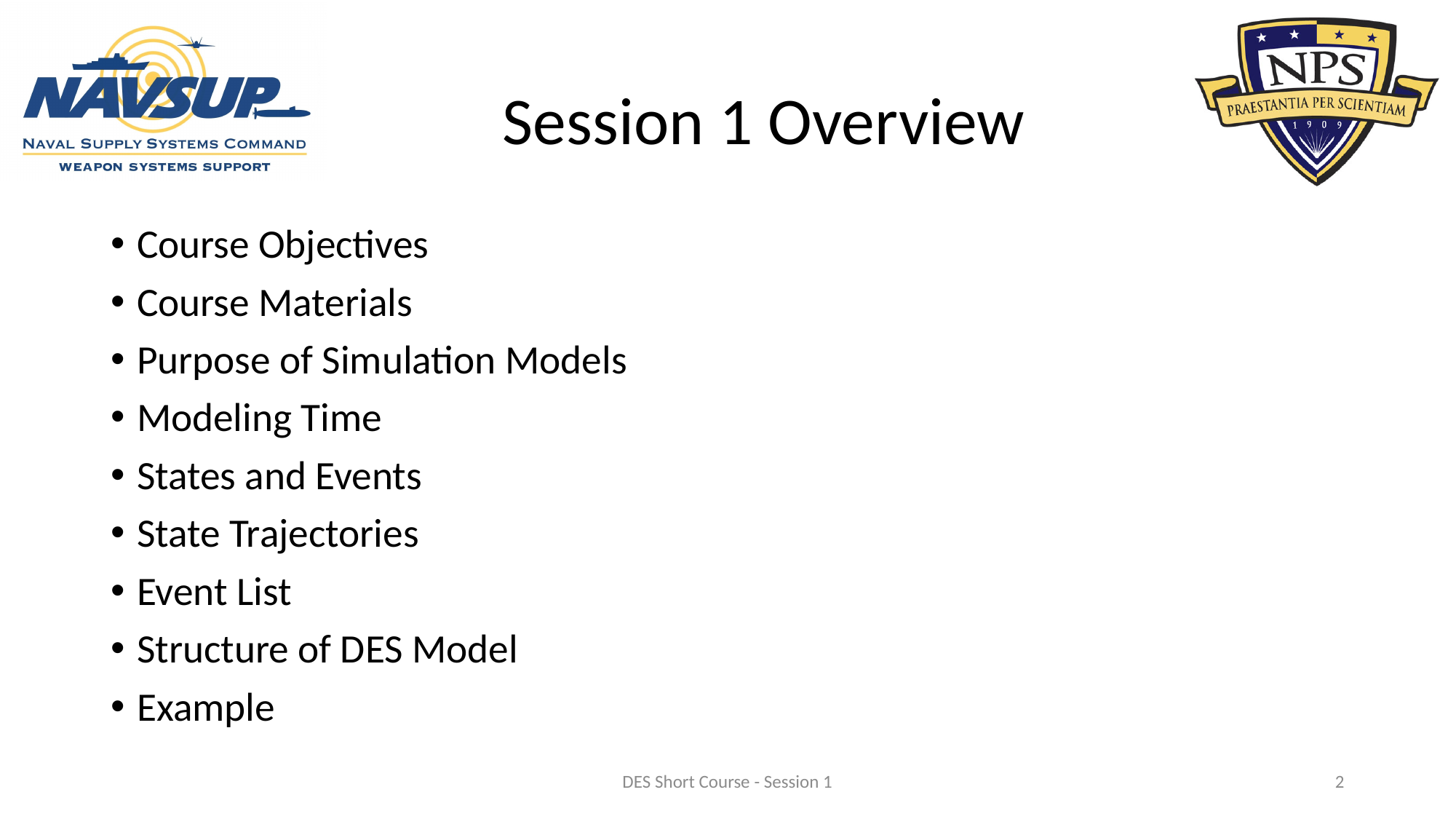

# Session 1 Overview
Course Objectives
Course Materials
Purpose of Simulation Models
Modeling Time
States and Events
State Trajectories
Event List
Structure of DES Model
Example
DES Short Course - Session 1
2